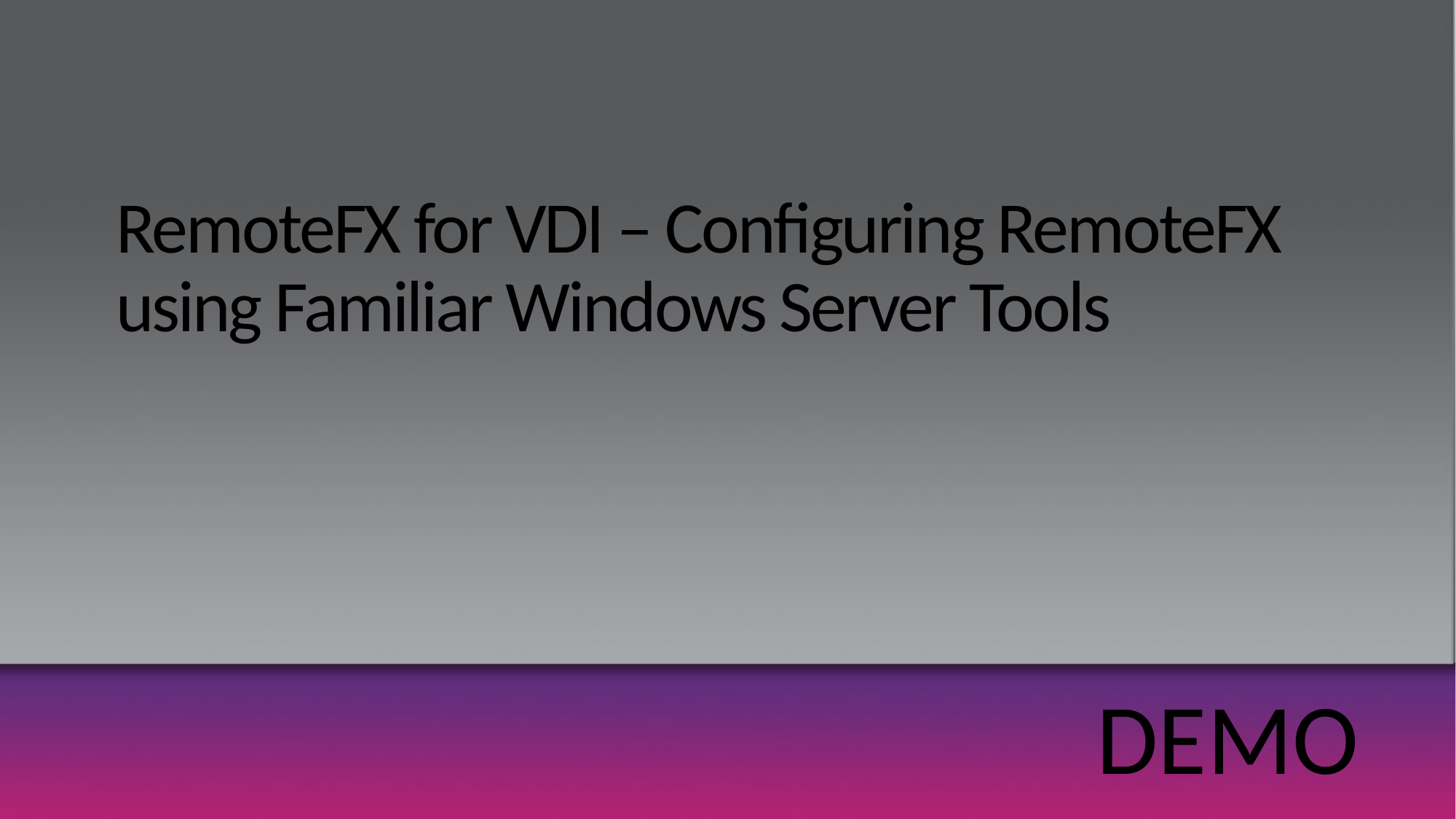

# RemoteFX for VDI – Configuring RemoteFX using Familiar Windows Server Tools
DEMO